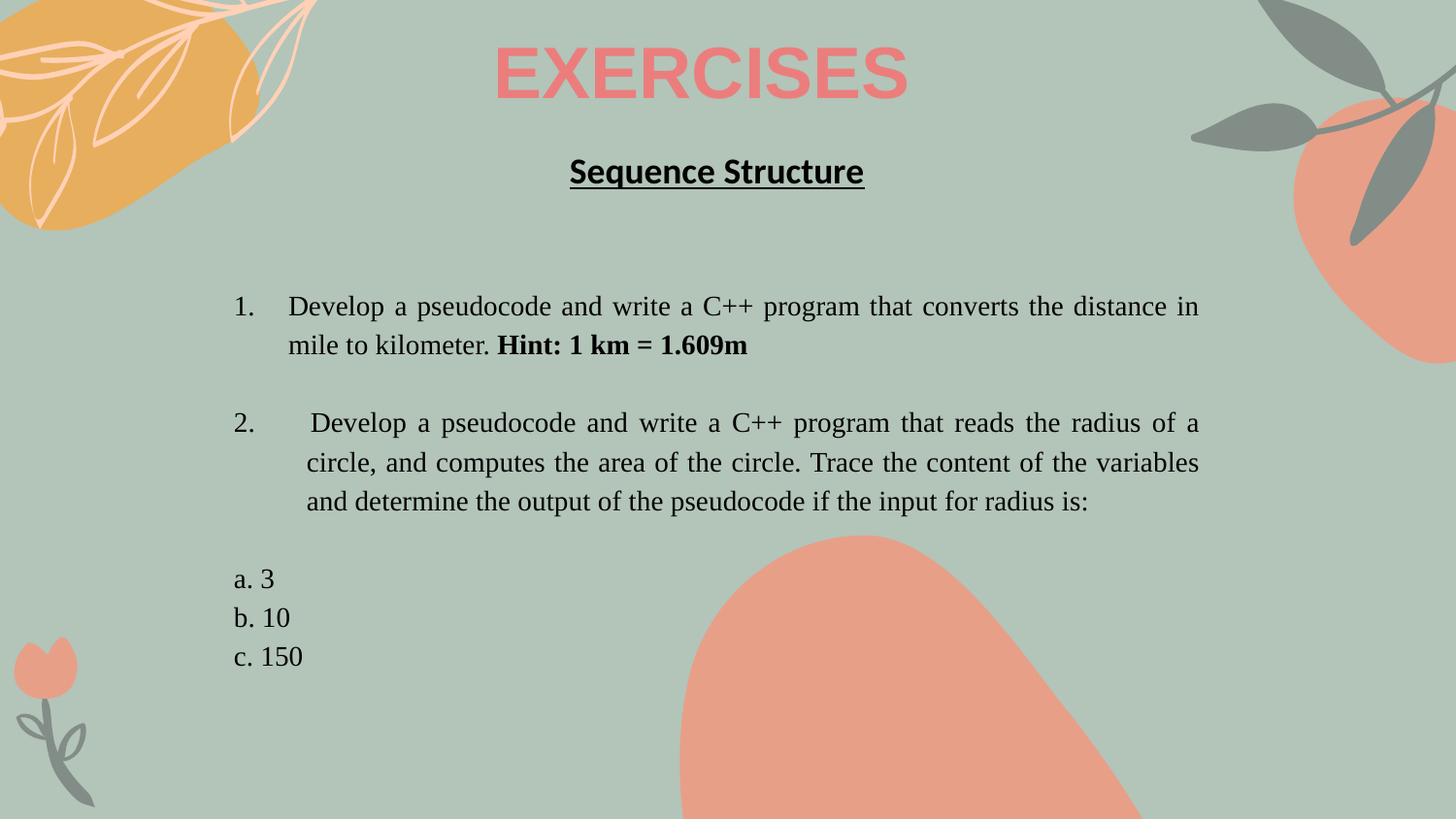

# EXERCISES
Sequence Structure

Develop a pseudocode and write a C++ program that converts the distance in mile to kilometer. Hint: 1 km = 1.609m

2. 	Develop a pseudocode and write a C++ program that reads the radius of a circle, and computes the area of the circle. Trace the content of the variables and determine the output of the pseudocode if the input for radius is:

a. 3
b. 10
c. 150